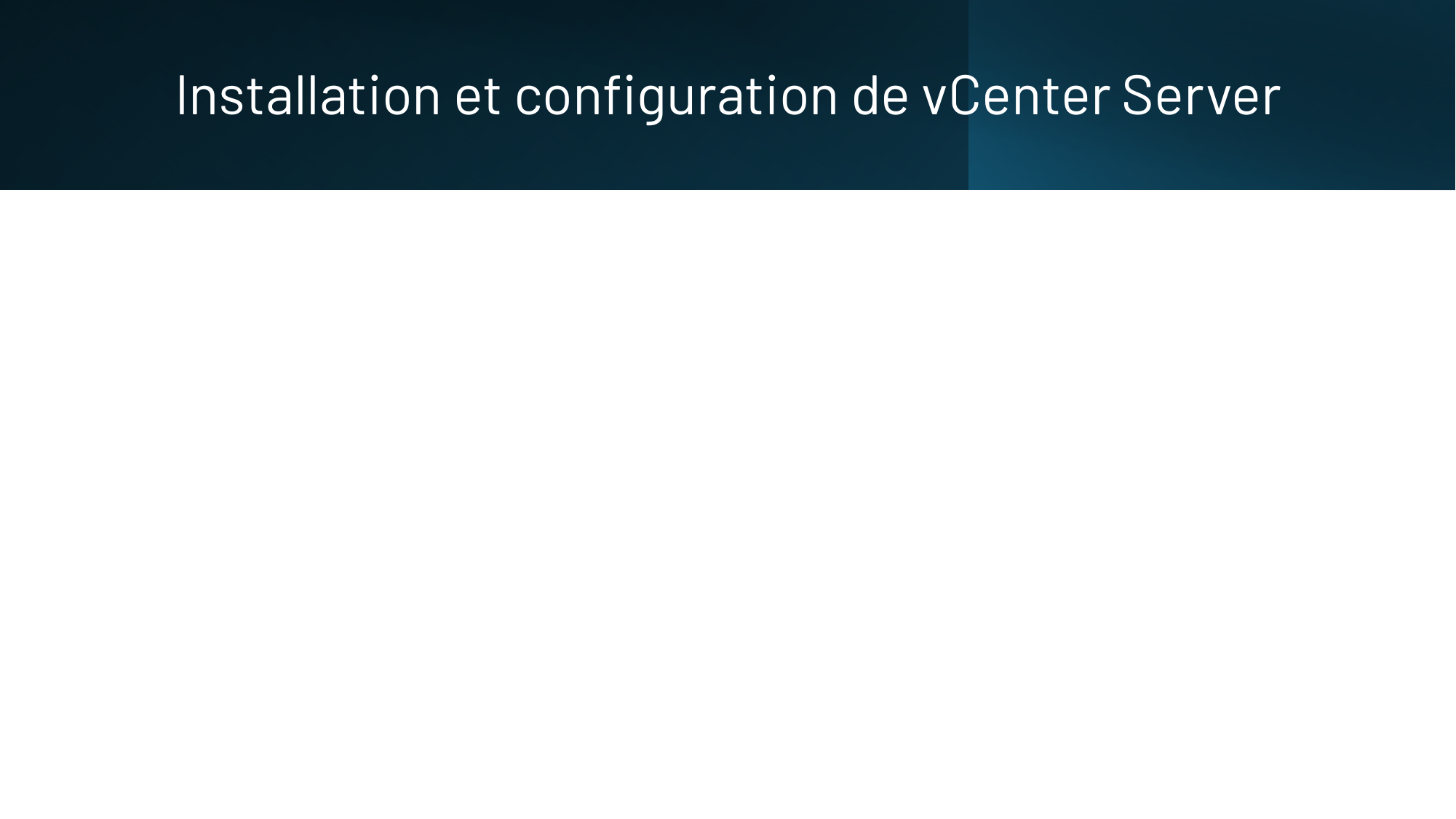

# Installation et configuration de vCenter Server